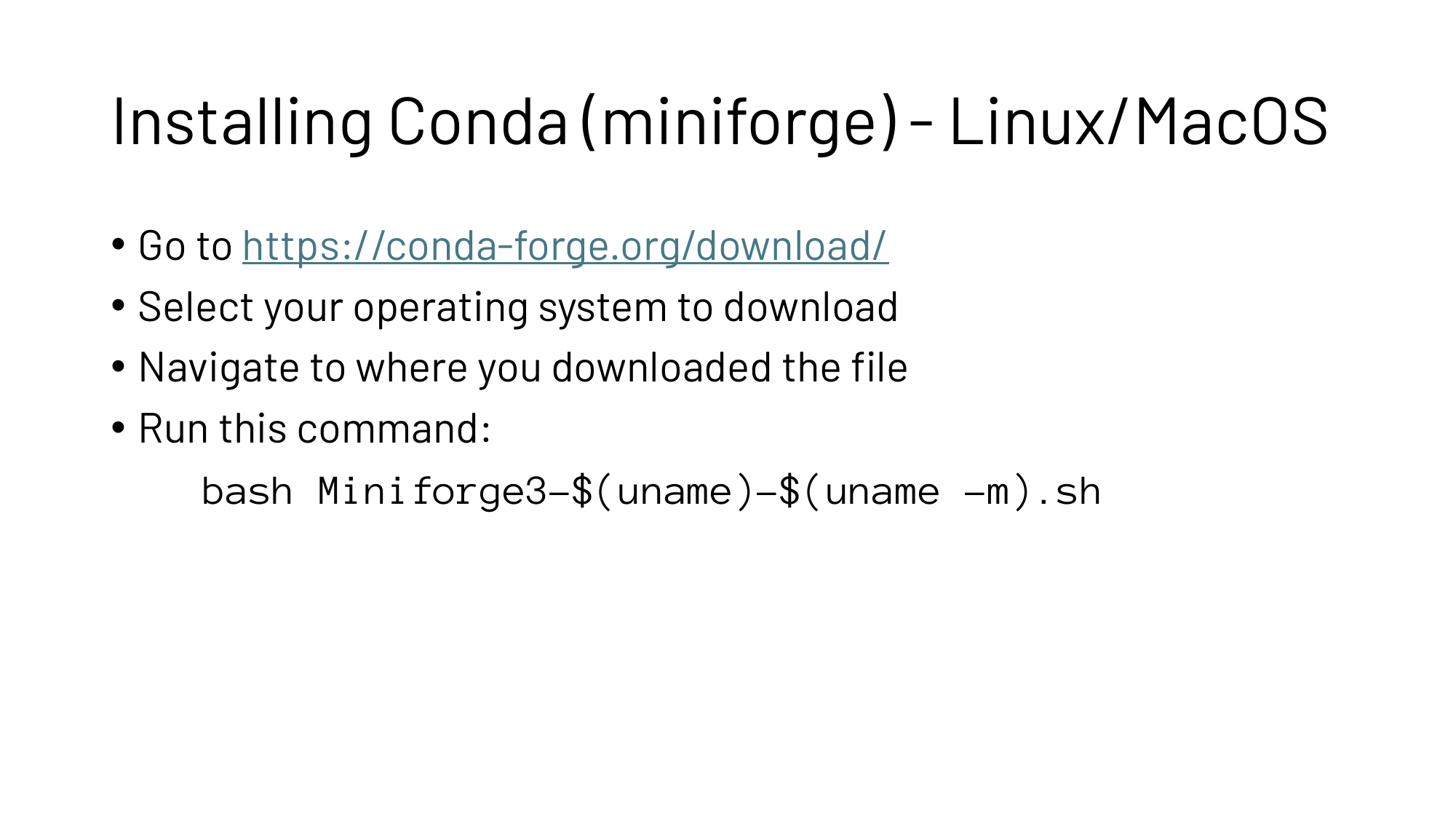

# Installing Conda (miniforge) - Linux/MacOS
Go to https://conda-forge.org/download/
Select your operating system to download
Navigate to where you downloaded the file
Run this command:
    bash Miniforge3-$(uname)-$(uname -m).sh